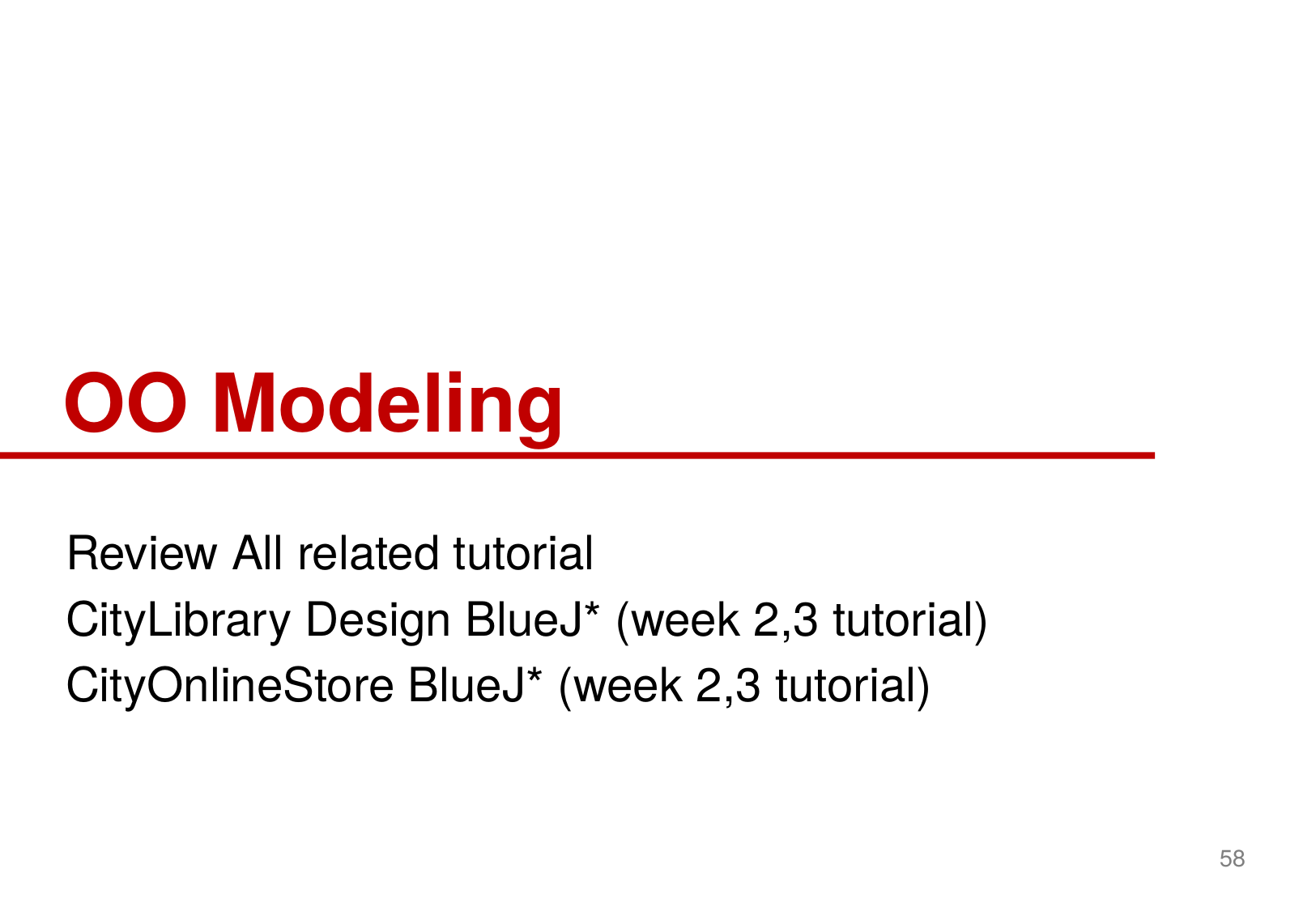

# OO Modeling
Review All related tutorial
CityLibrary Design BlueJ* (week 2,3 tutorial)
CityOnlineStore BlueJ* (week 2,3 tutorial)
58